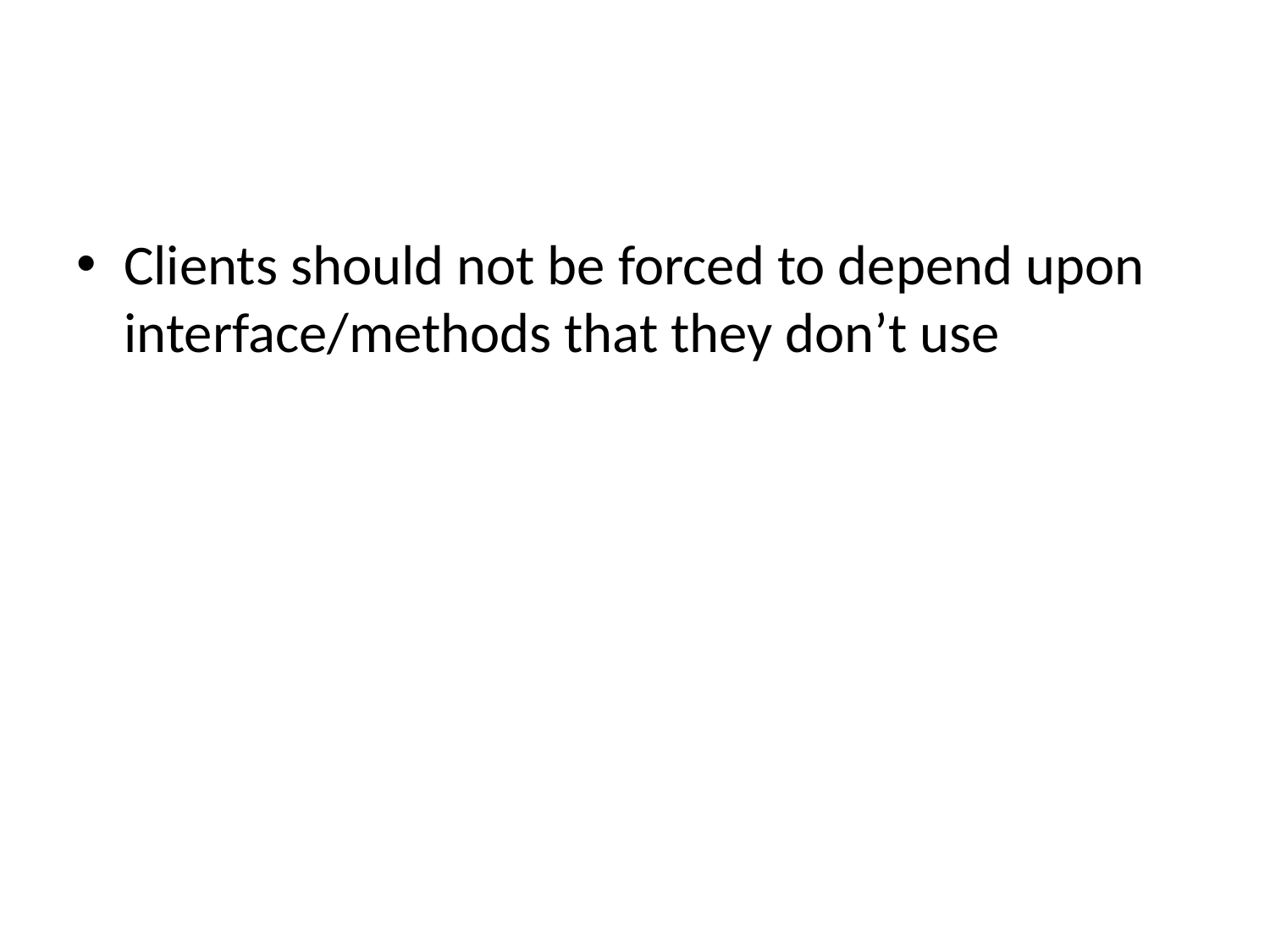

#
Clients should not be forced to depend upon interface/methods that they don’t use